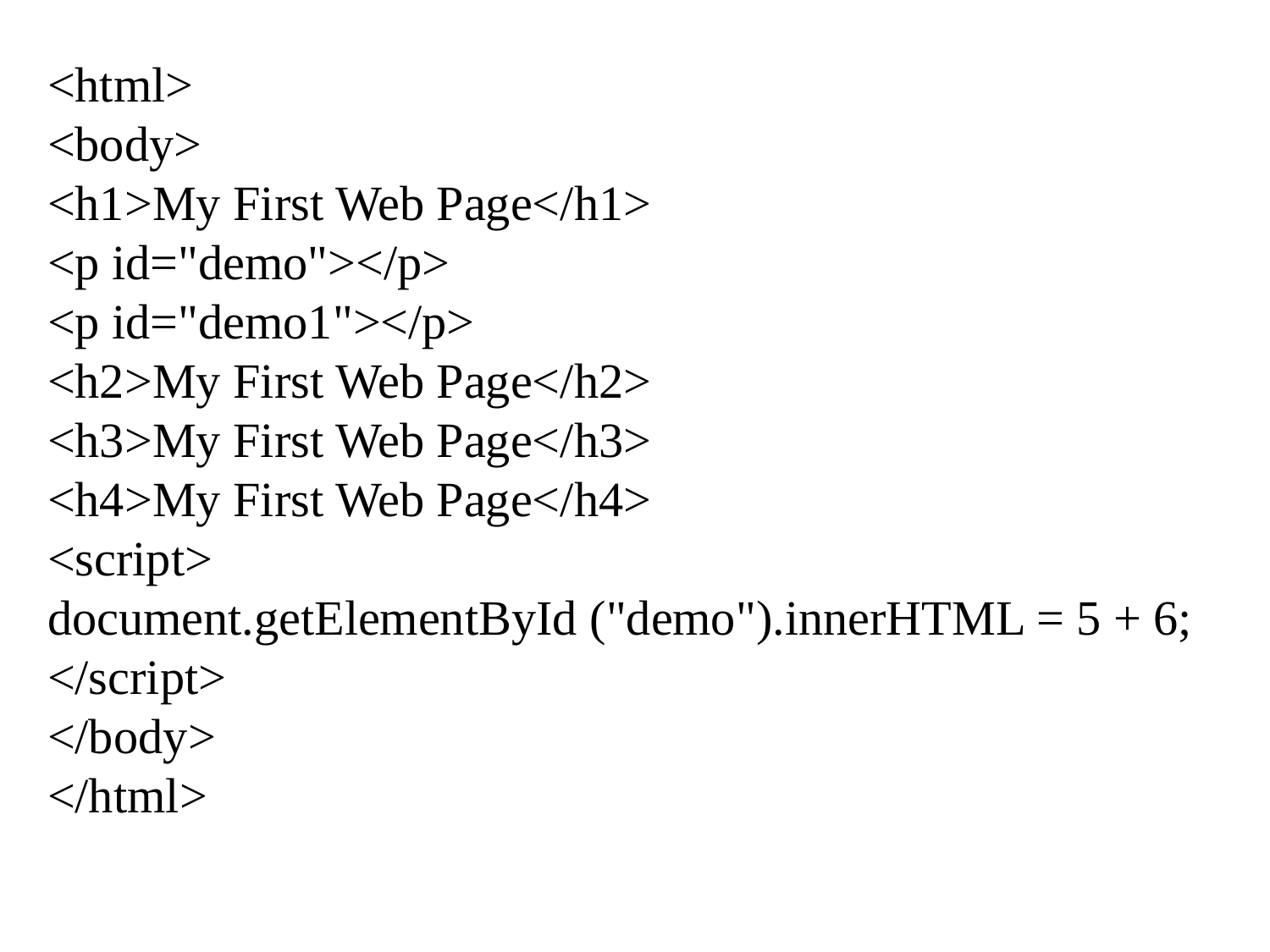

<html>
<body>
<h1>My First Web Page</h1>
<p id="demo"></p>
<p id="demo1"></p>
<h2>My First Web Page</h2>
<h3>My First Web Page</h3>
<h4>My First Web Page</h4>
<script>
document.getElementById ("demo").innerHTML = 5 + 6;
</script>
</body>
</html>